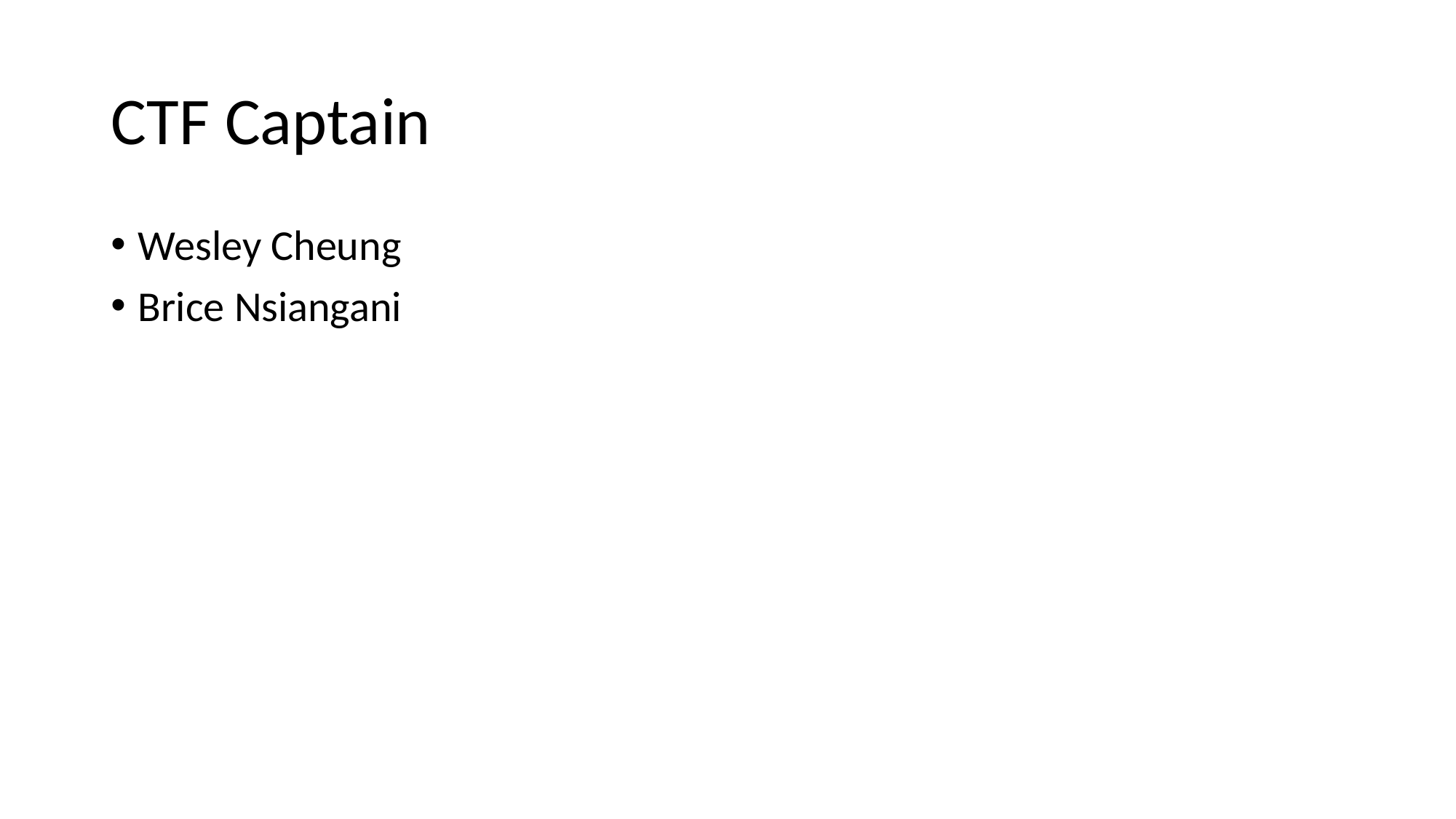

# CTF Captain
Wesley Cheung
Brice Nsiangani